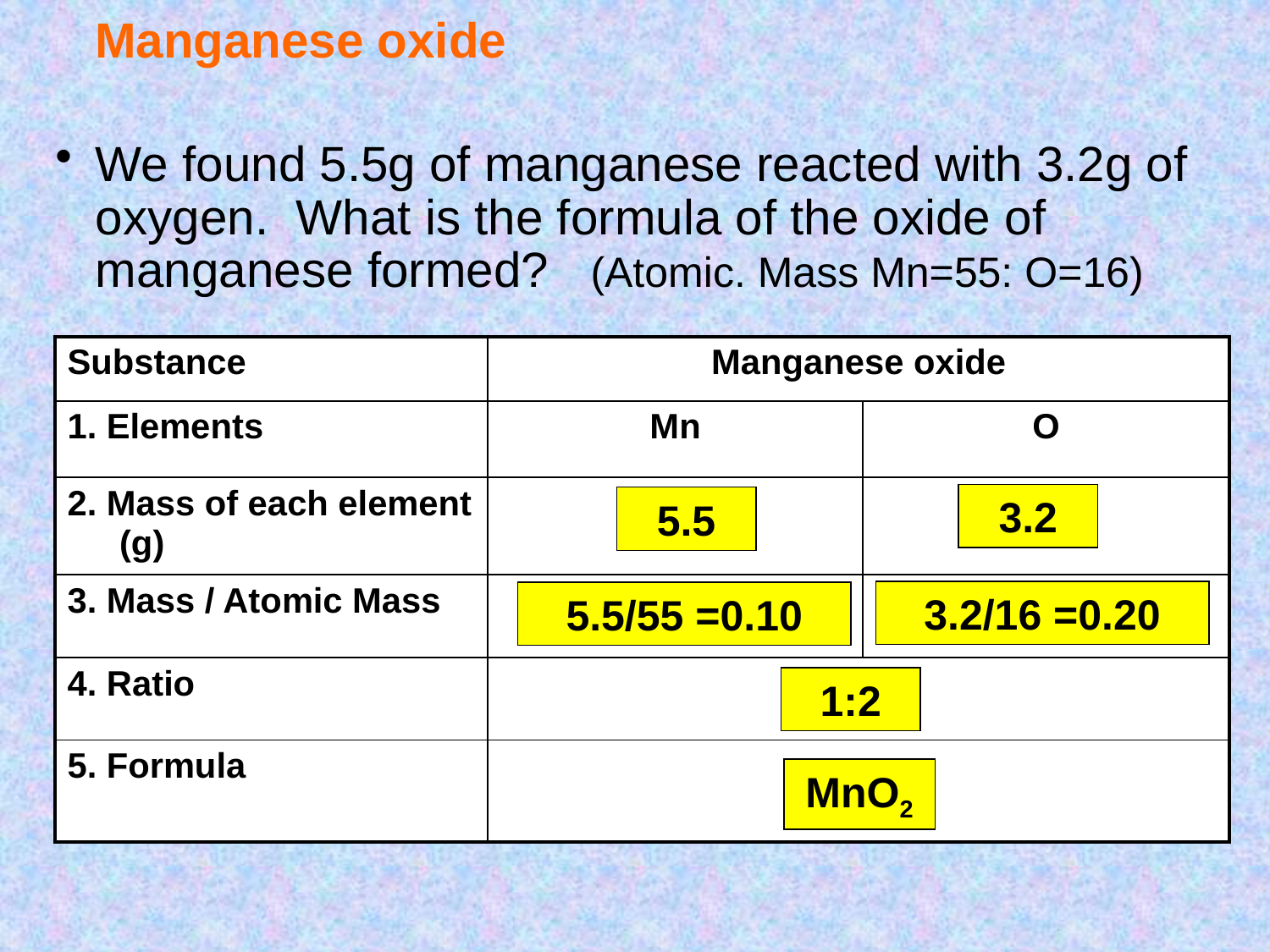

# Manganese oxide
We found 5.5g of manganese reacted with 3.2g of oxygen.  What is the formula of the oxide of manganese formed?   (Atomic. Mass Mn=55: O=16)
| Substance | Manganese oxide |  |
| --- | --- | --- |
| 1. Elements | Mn | O |
| 2. Mass of each element (g) |  |  |
| 3. Mass / Atomic Mass |  |  |
| 4. Ratio |  |  |
| 5. Formula |  |  |
3.2
5.5
3.2/16 =0.20
5.5/55 =0.10
1:2
MnO2